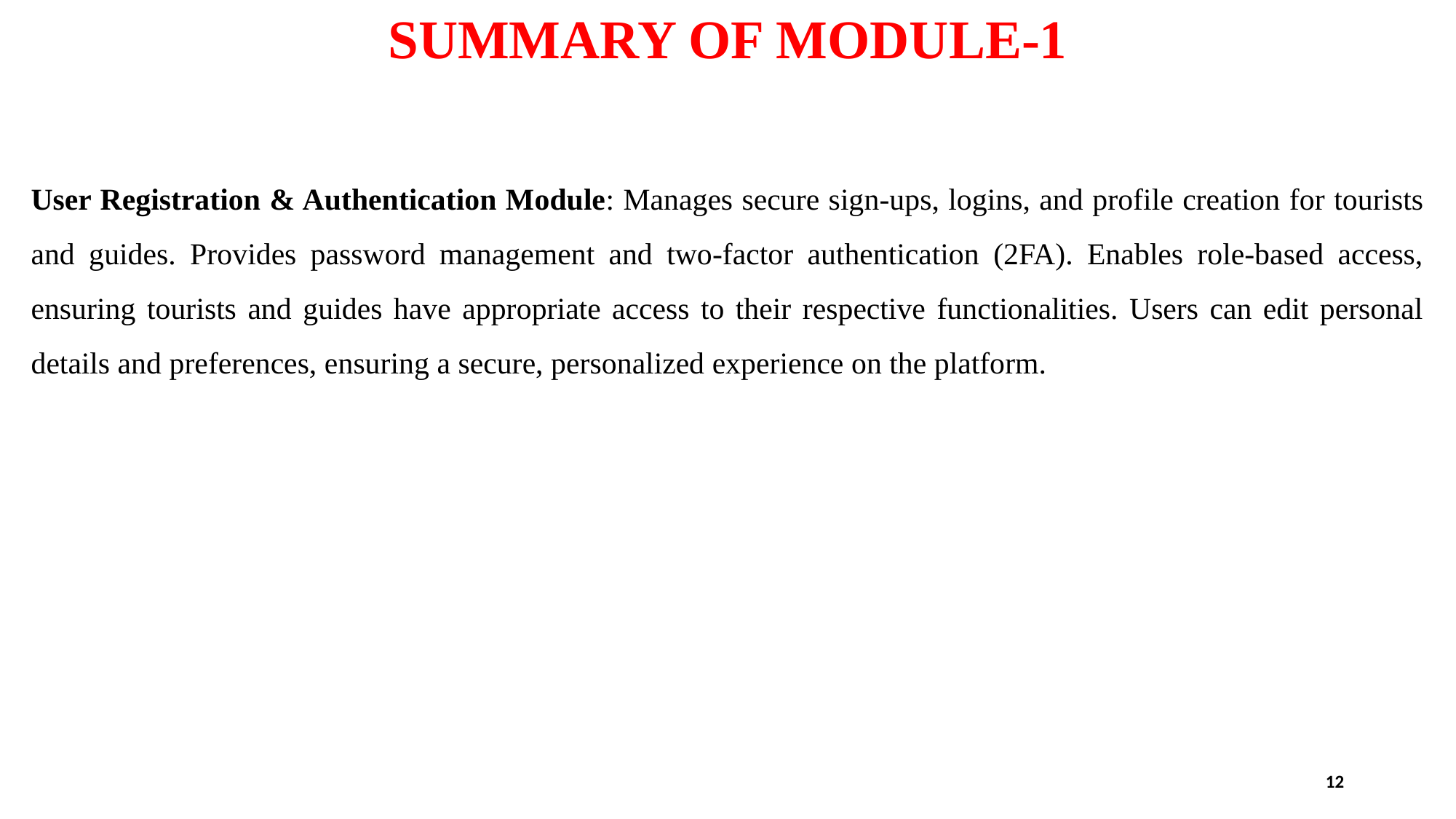

# SUMMARY OF MODULE-1
User Registration & Authentication Module: Manages secure sign-ups, logins, and profile creation for tourists and guides. Provides password management and two-factor authentication (2FA). Enables role-based access, ensuring tourists and guides have appropriate access to their respective functionalities. Users can edit personal details and preferences, ensuring a secure, personalized experience on the platform.

12